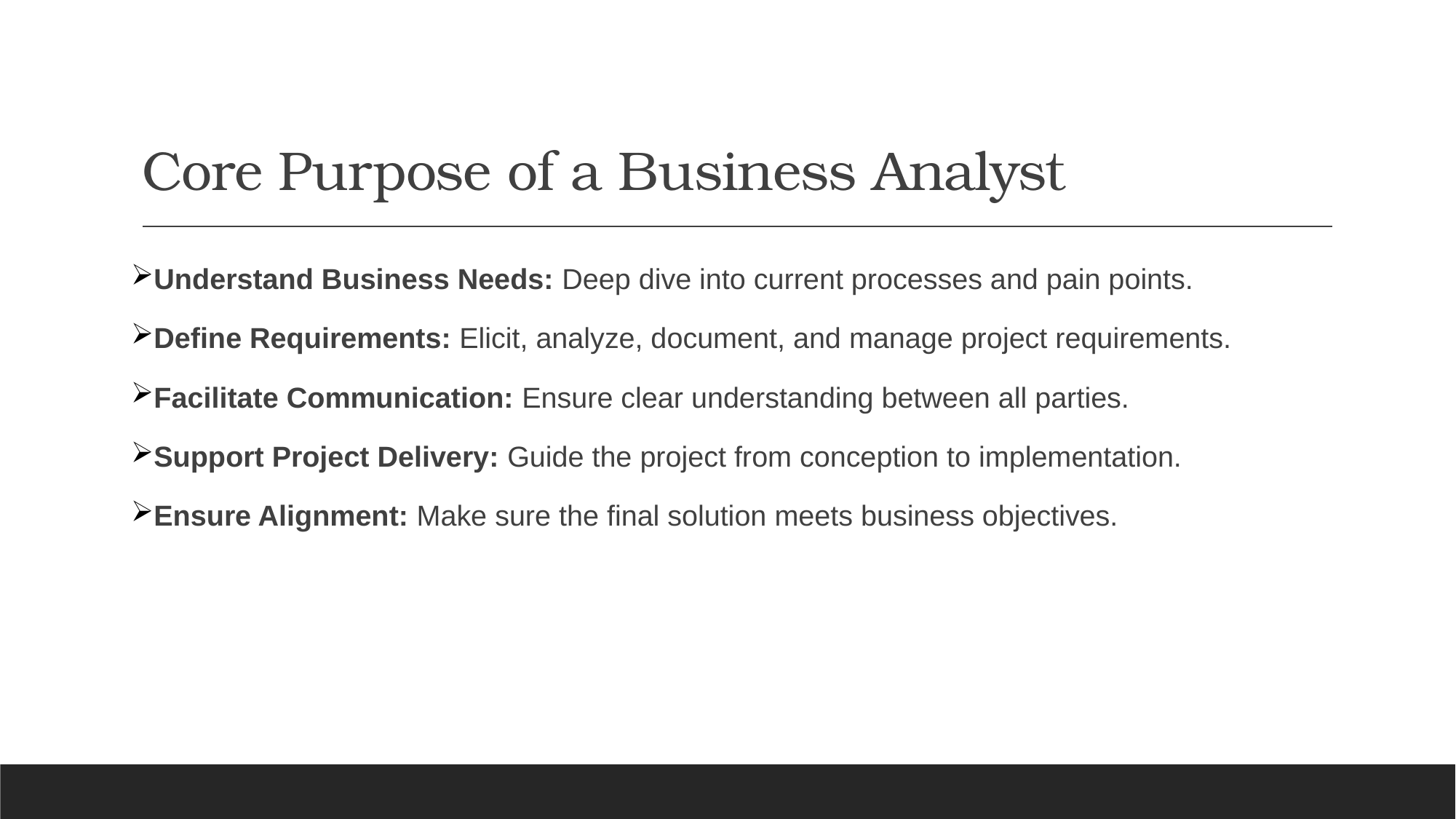

# Core Purpose of a Business Analyst
Understand Business Needs: Deep dive into current processes and pain points.
Define Requirements: Elicit, analyze, document, and manage project requirements.
Facilitate Communication: Ensure clear understanding between all parties.
Support Project Delivery: Guide the project from conception to implementation.
Ensure Alignment: Make sure the final solution meets business objectives.